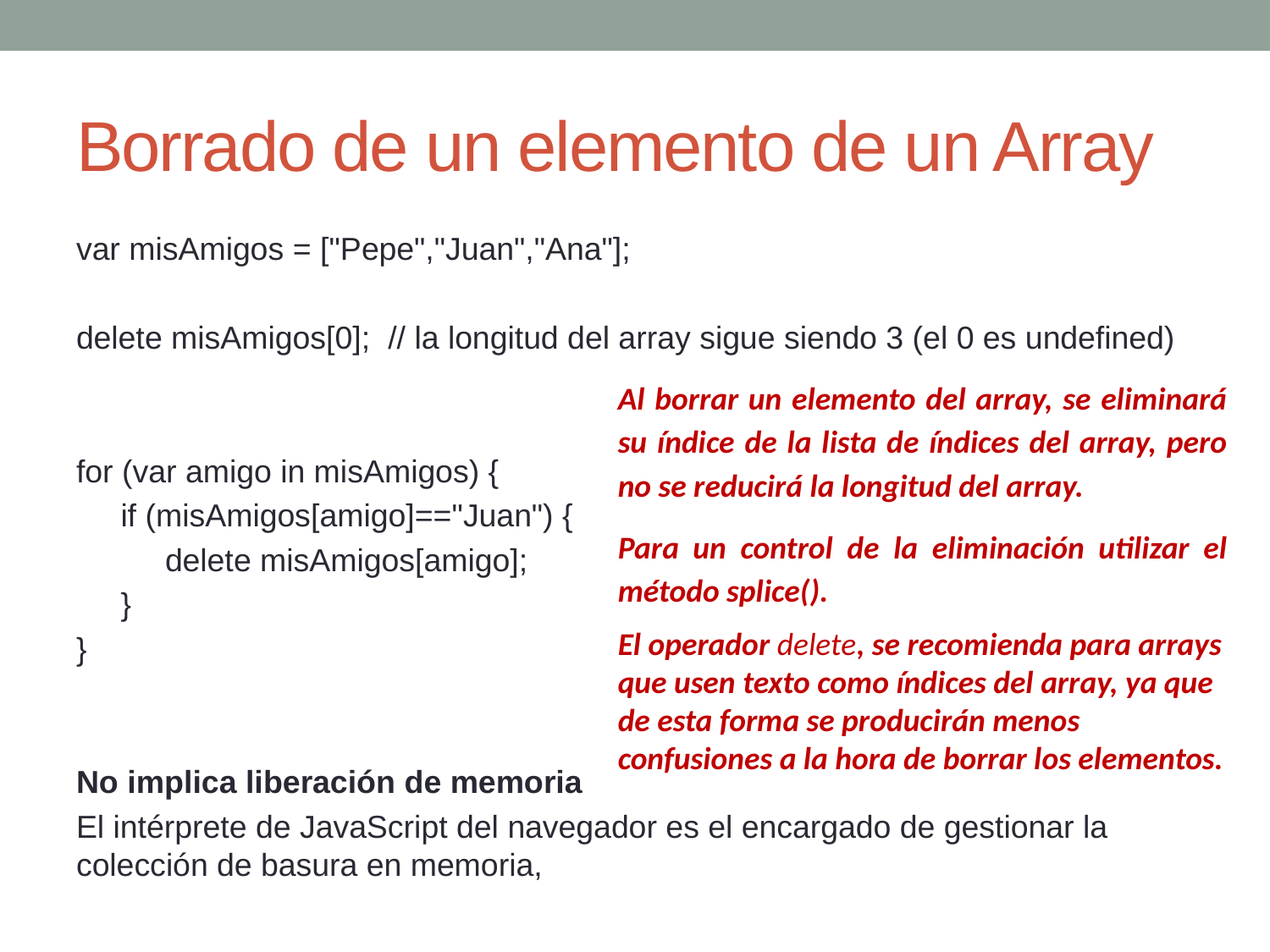

# Borrado de un elemento de un Array
var misAmigos = ["Pepe","Juan","Ana"];

delete misAmigos[0];  // la longitud del array sigue siendo 3 (el 0 es undefined)

for (var amigo in misAmigos) {
     if (misAmigos[amigo]=="Juan") {
          delete misAmigos[amigo];
     }
}

No implica liberación de memoria
El intérprete de JavaScript del navegador es el encargado de gestionar la colección de basura en memoria,
Al borrar un elemento del array, se eliminará su índice de la lista de índices del array, pero no se reducirá la longitud del array.
Para un control de la eliminación utilizar el método splice().
El operador delete, se recomienda para arrays que usen texto como índices del array, ya que de esta forma se producirán menos confusiones a la hora de borrar los elementos.